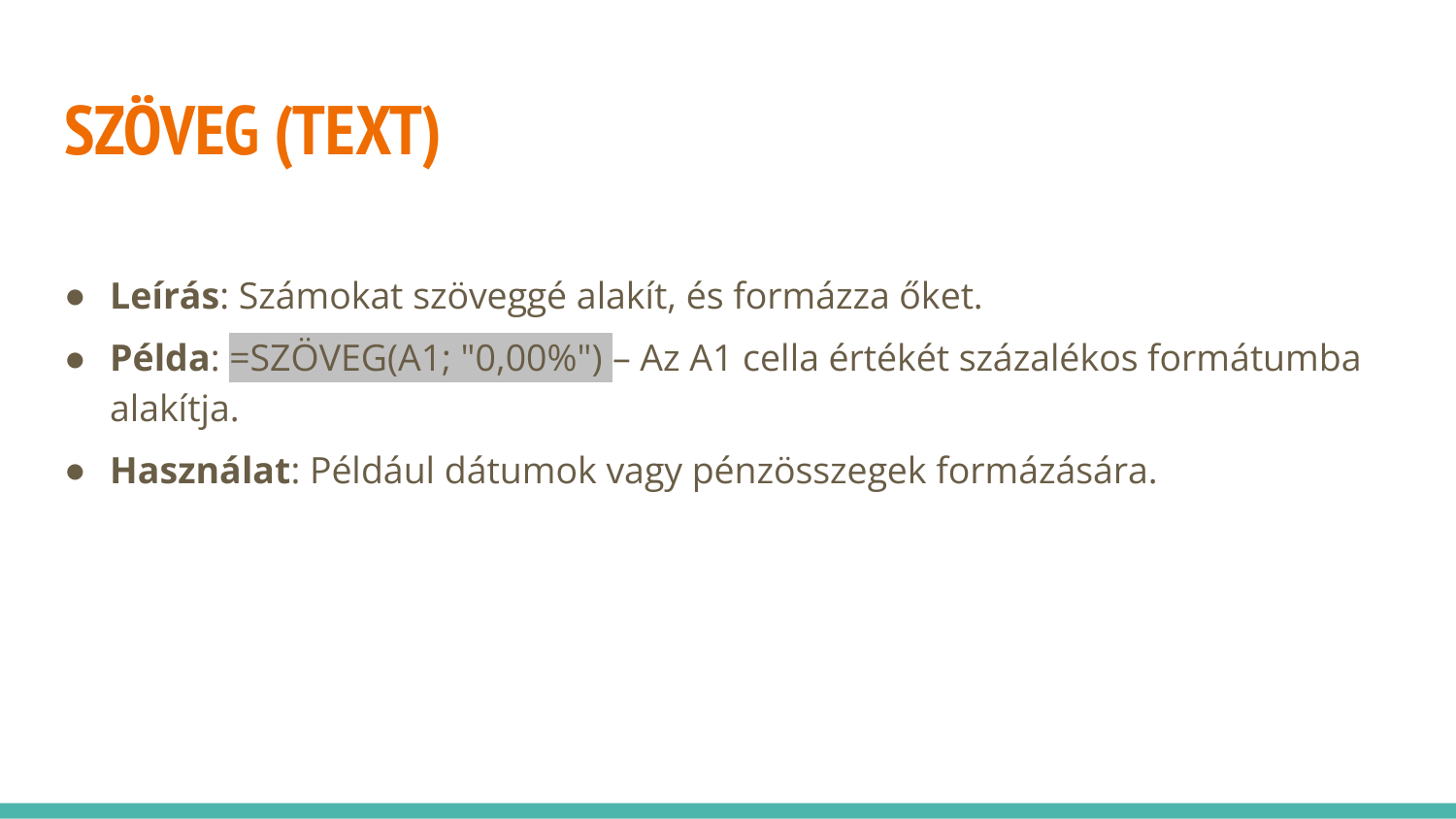

# SZÖVEG (TEXT)
Leírás: Számokat szöveggé alakít, és formázza őket.
Példa: =SZÖVEG(A1; "0,00%") – Az A1 cella értékét százalékos formátumba alakítja.
Használat: Például dátumok vagy pénzösszegek formázására.